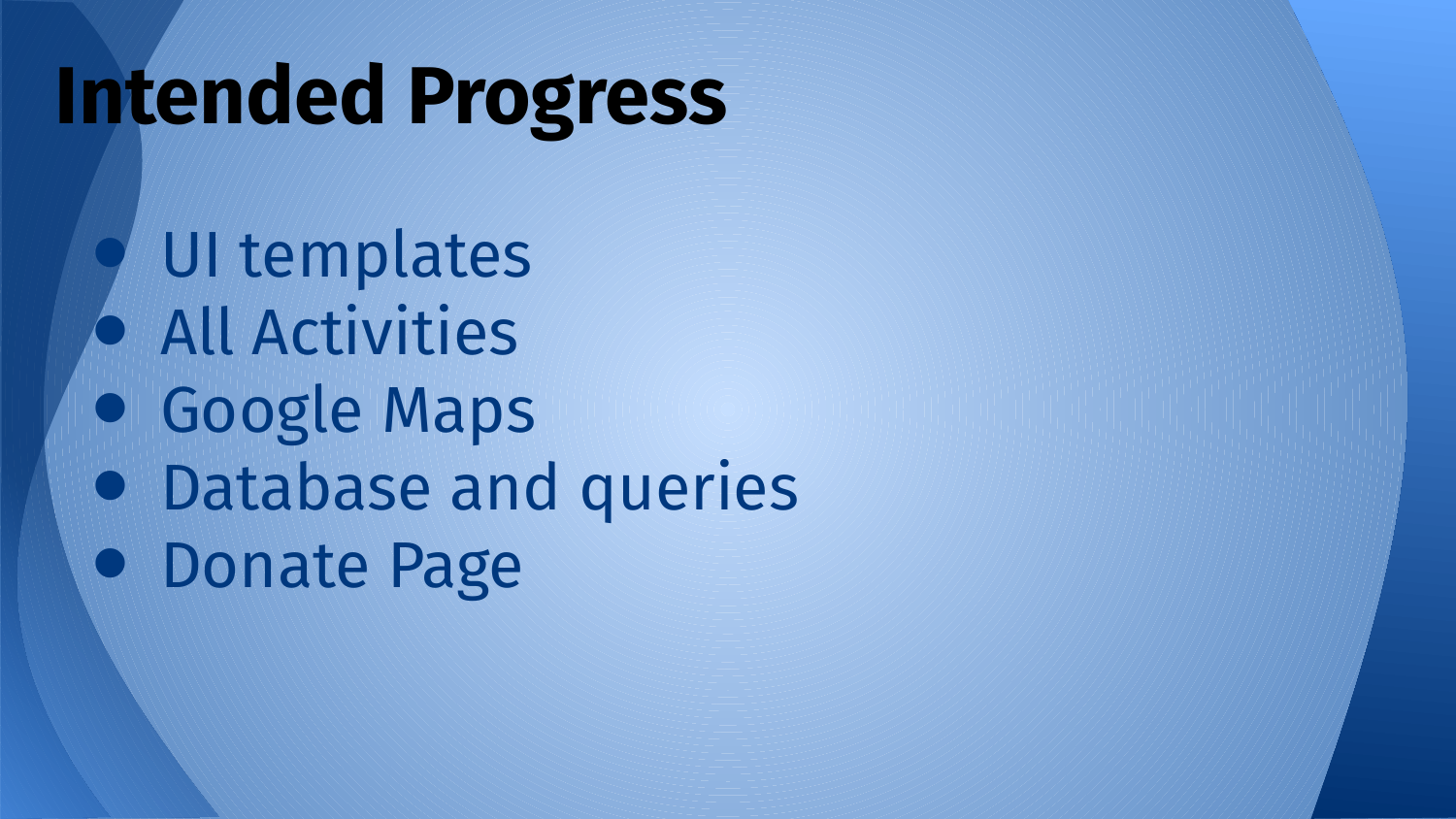

# Intended Progress
UI templates
All Activities
Google Maps
Database and queries
Donate Page